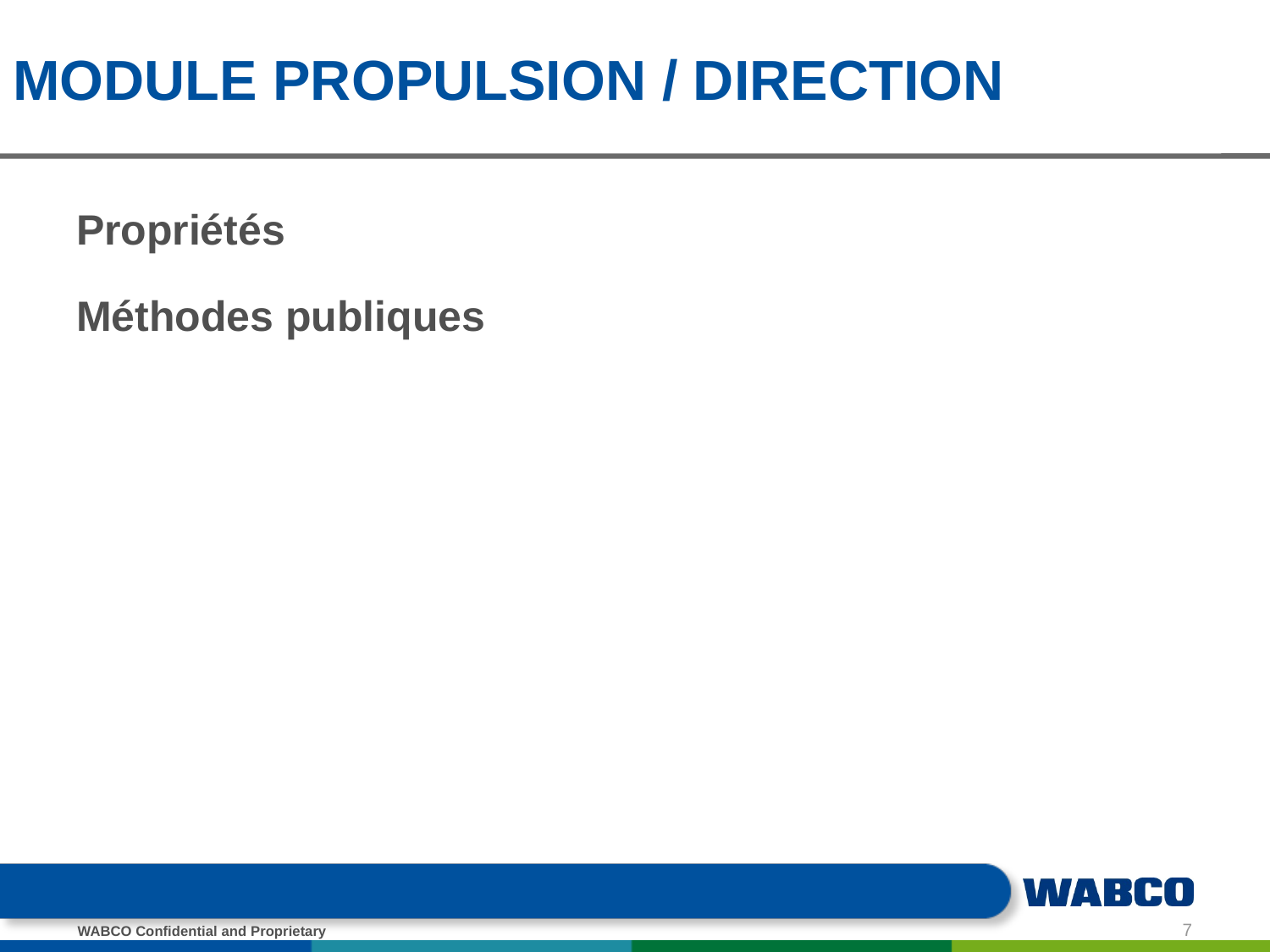

# Module PROPULSION / DIRECTION
Propriétés
Méthodes publiques

7